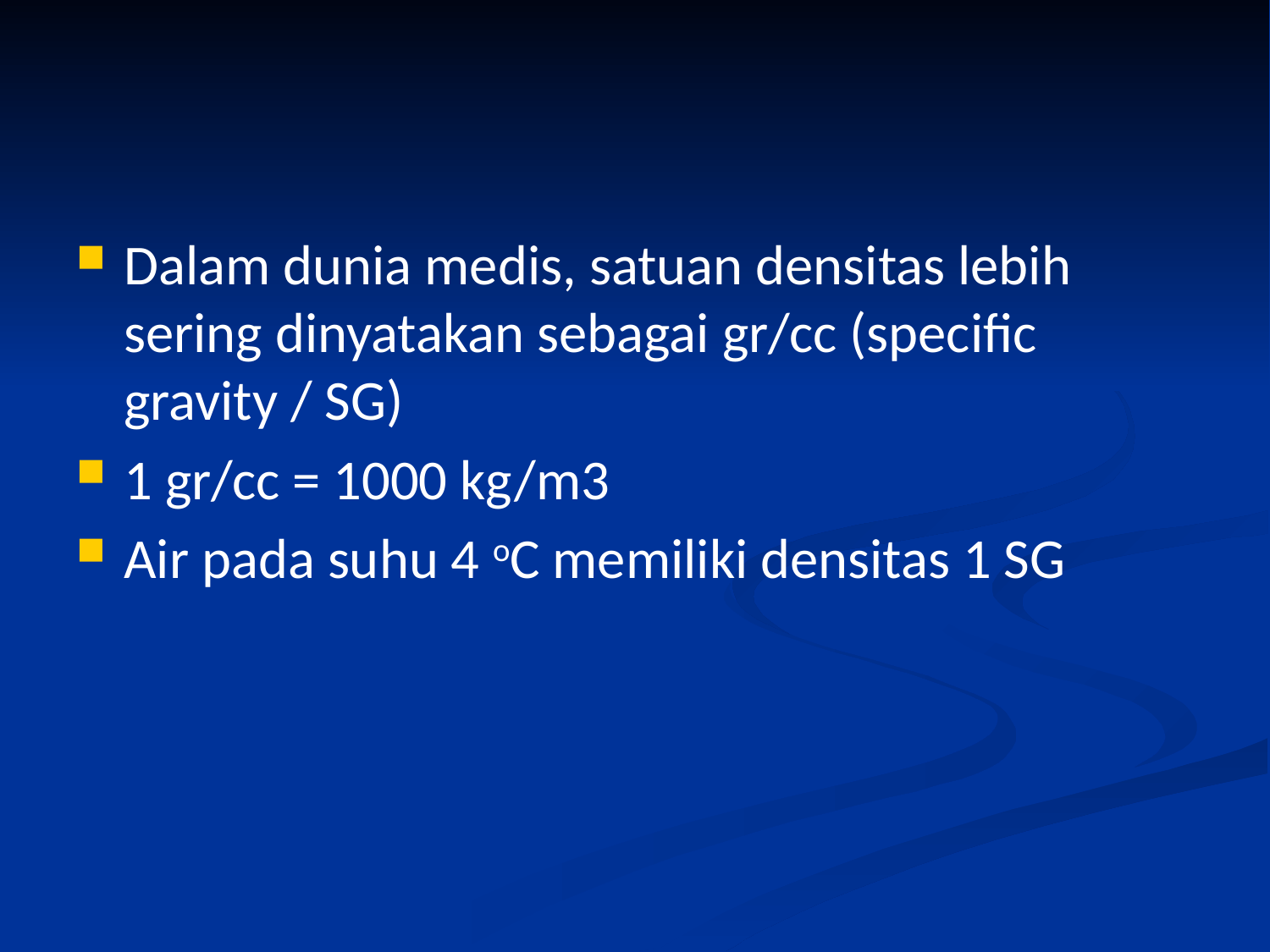

Dalam dunia medis, satuan densitas lebih sering dinyatakan sebagai gr/cc (specific gravity / SG)
1 gr/cc = 1000 kg/m3
Air pada suhu 4 oC memiliki densitas 1 SG